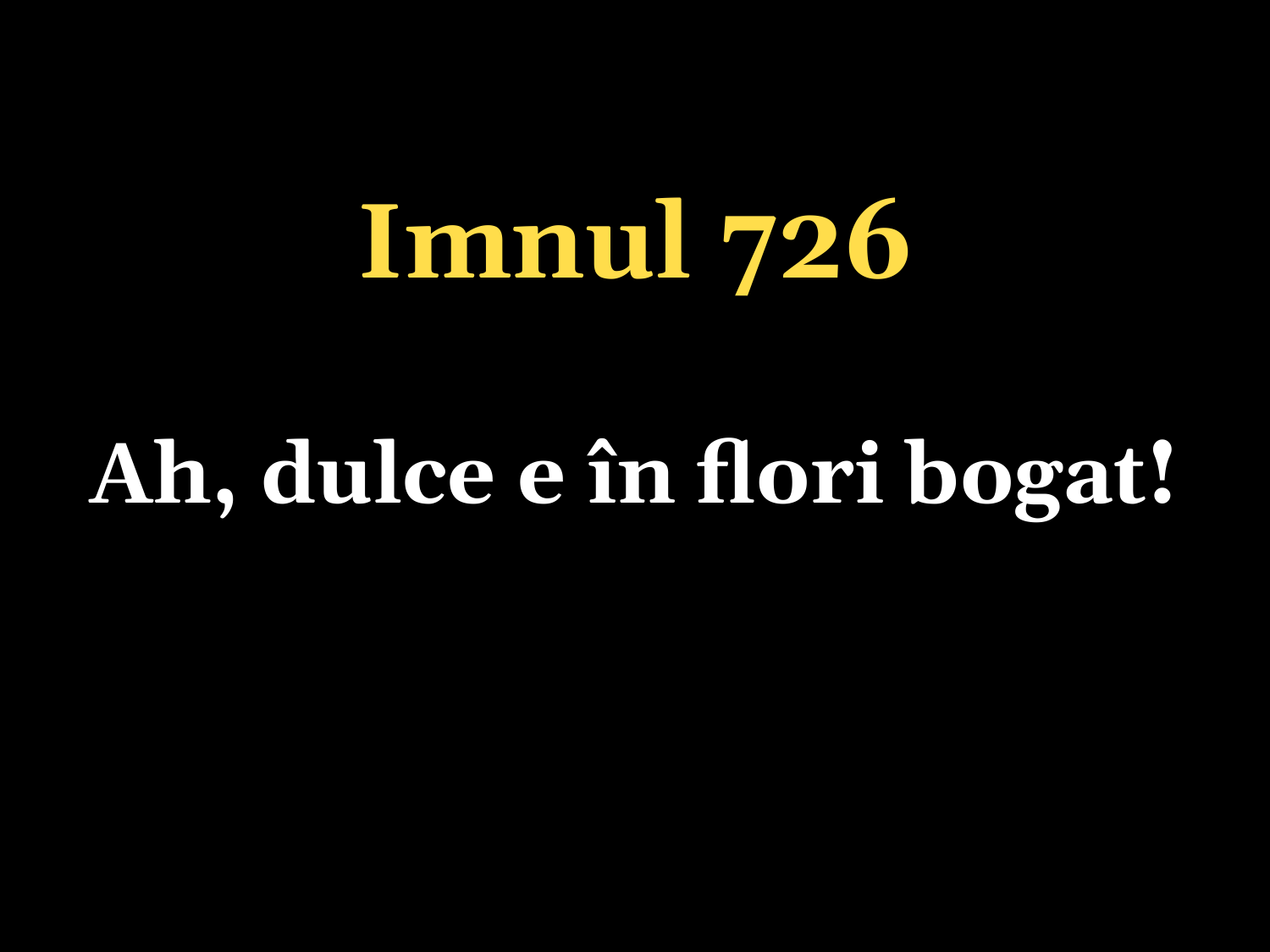

Imnul 726
Ah, dulce e în flori bogat!